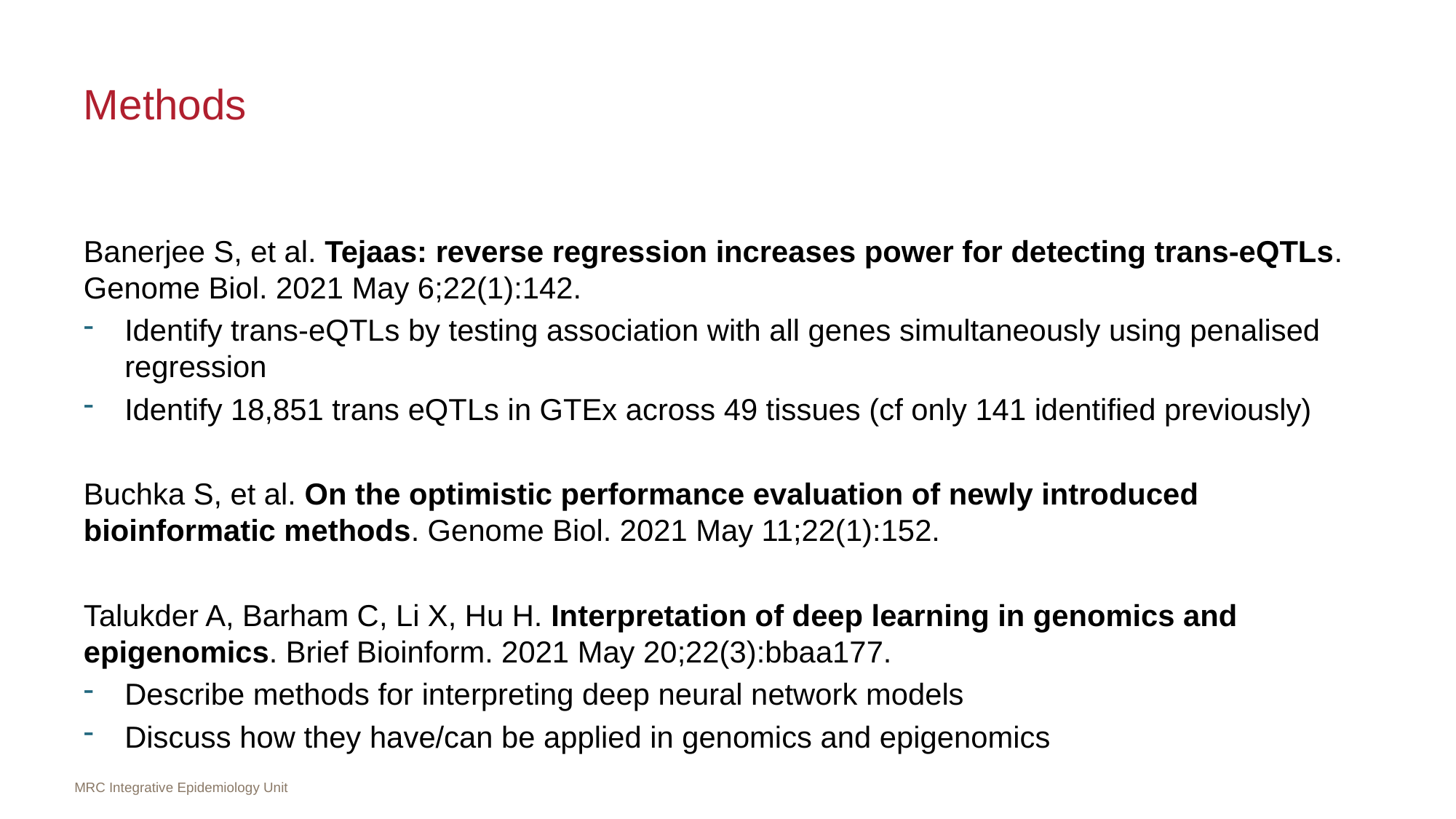

# Methods
Banerjee S, et al. Tejaas: reverse regression increases power for detecting trans-eQTLs. Genome Biol. 2021 May 6;22(1):142.
Identify trans-eQTLs by testing association with all genes simultaneously using penalised regression
Identify 18,851 trans eQTLs in GTEx across 49 tissues (cf only 141 identified previously)

Buchka S, et al. On the optimistic performance evaluation of newly introduced bioinformatic methods. Genome Biol. 2021 May 11;22(1):152.

Talukder A, Barham C, Li X, Hu H. Interpretation of deep learning in genomics and epigenomics. Brief Bioinform. 2021 May 20;22(3):bbaa177.
Describe methods for interpreting deep neural network models
Discuss how they have/can be applied in genomics and epigenomics